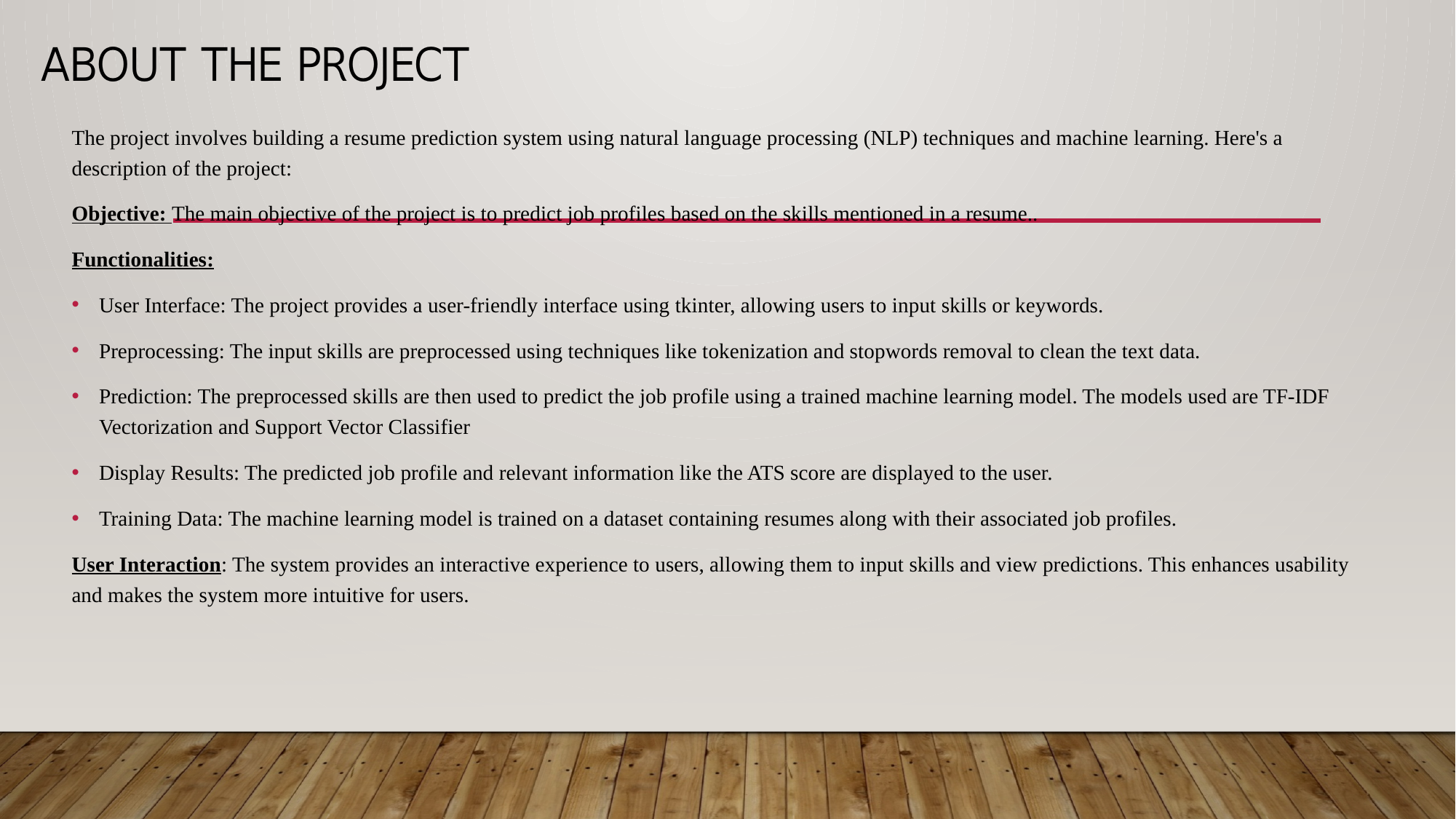

# ABOUT THE PROJECT
The project involves building a resume prediction system using natural language processing (NLP) techniques and machine learning. Here's a description of the project:
Objective: The main objective of the project is to predict job profiles based on the skills mentioned in a resume..
Functionalities:
User Interface: The project provides a user-friendly interface using tkinter, allowing users to input skills or keywords.
Preprocessing: The input skills are preprocessed using techniques like tokenization and stopwords removal to clean the text data.
Prediction: The preprocessed skills are then used to predict the job profile using a trained machine learning model. The models used are TF-IDF Vectorization and Support Vector Classifier
Display Results: The predicted job profile and relevant information like the ATS score are displayed to the user.
Training Data: The machine learning model is trained on a dataset containing resumes along with their associated job profiles.
User Interaction: The system provides an interactive experience to users, allowing them to input skills and view predictions. This enhances usability and makes the system more intuitive for users.